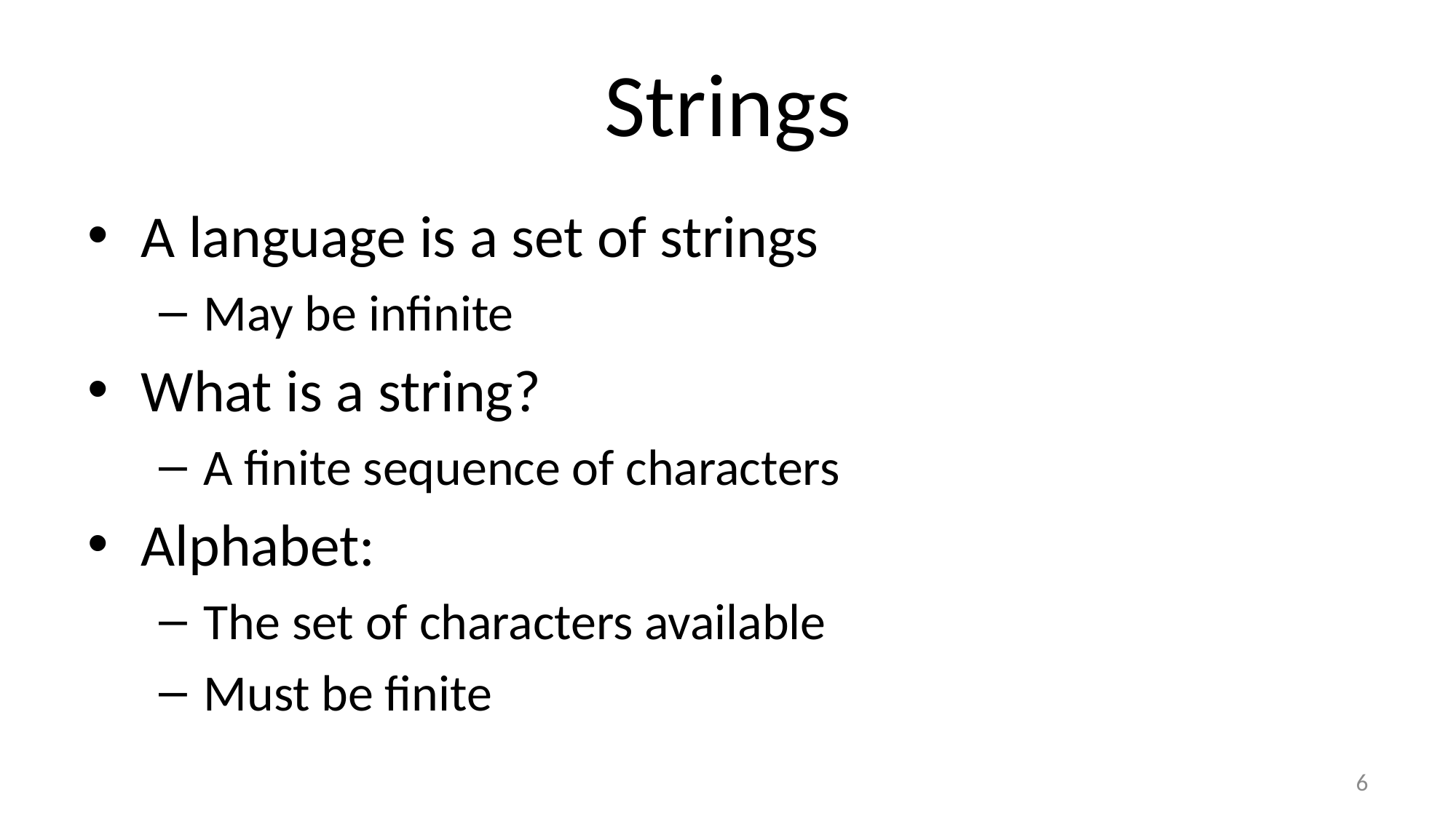

# Strings
A language is a set of strings
May be infinite
What is a string?
A finite sequence of characters
Alphabet:
The set of characters available
Must be finite

6